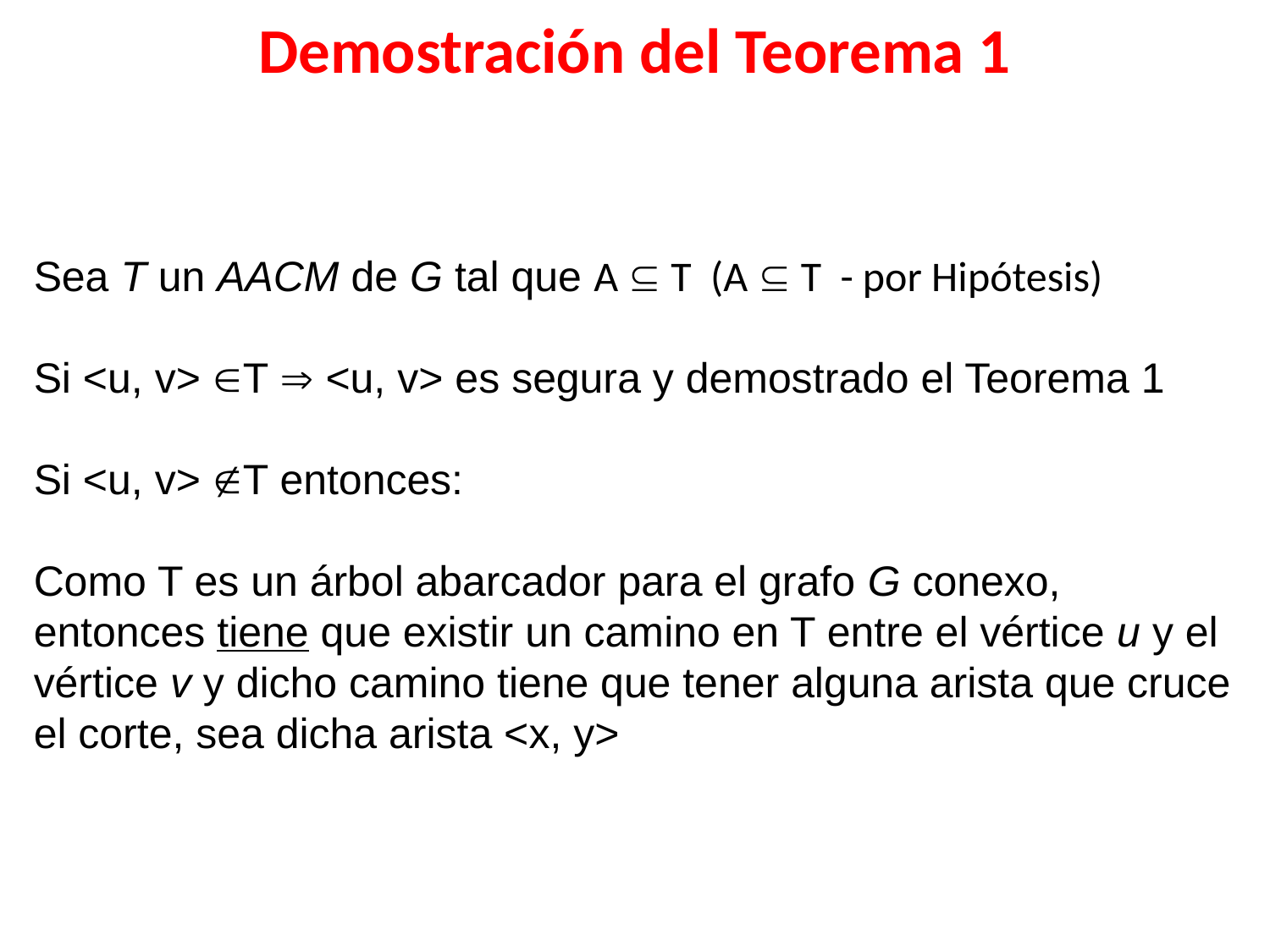

Demostración del Teorema 1
Sea T un AACM de G tal que A ⊆ T  (A ⊆ T  - por Hipótesis)

Si <u, v> ∈T ⇒ <u, v> es segura y demostrado el Teorema 1

Si <u, v> ∉T entonces:

Como T es un árbol abarcador para el grafo G conexo, entonces tiene que existir un camino en T entre el vértice u y el vértice v y dicho camino tiene que tener alguna arista que cruce el corte, sea dicha arista <x, y>